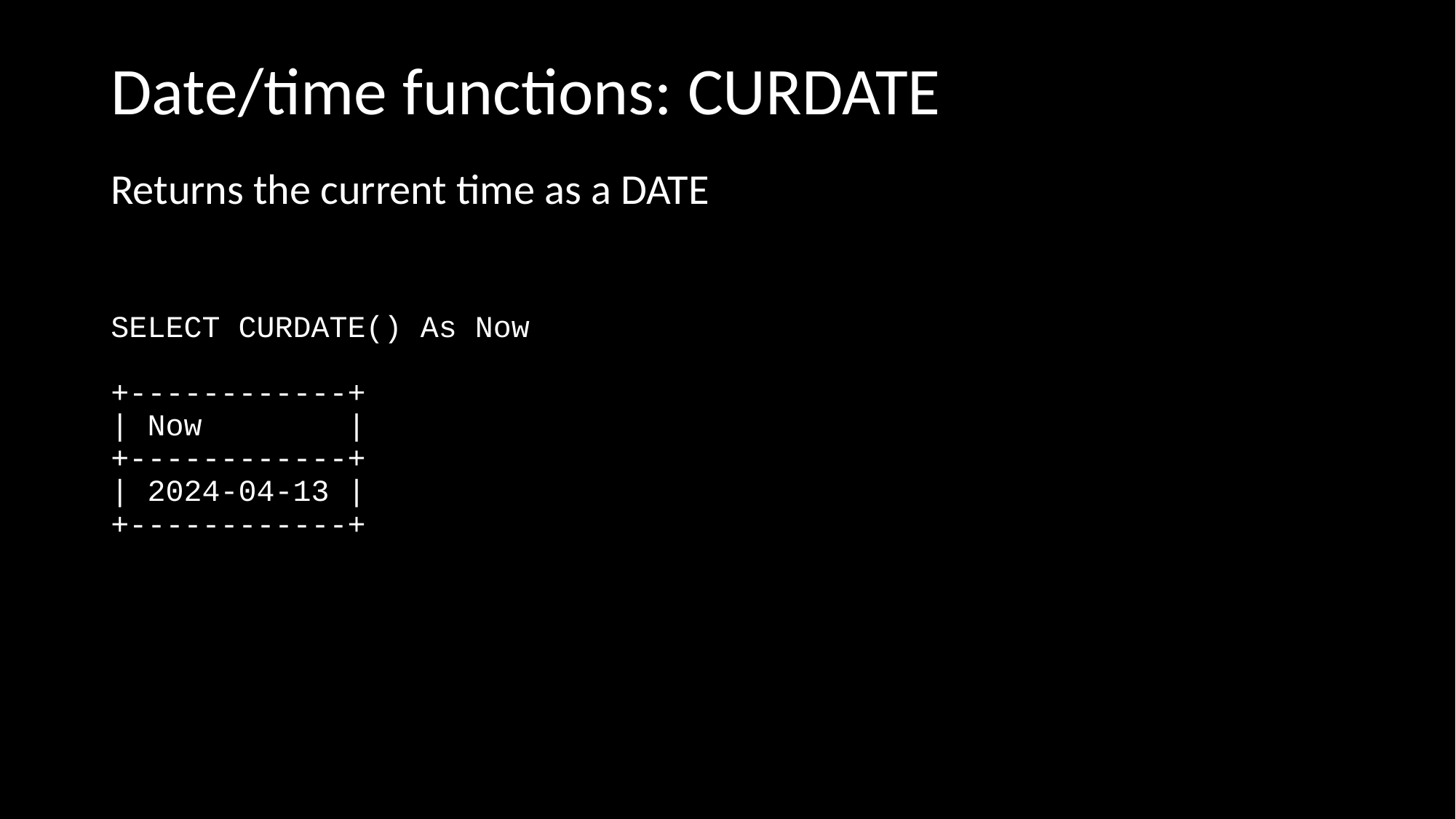

# Date/time functions: CURDATE
Returns the current time as a DATE
SELECT CURDATE() As Now

+------------+
| Now        |
+------------+
| 2024-04-13 |
+------------+